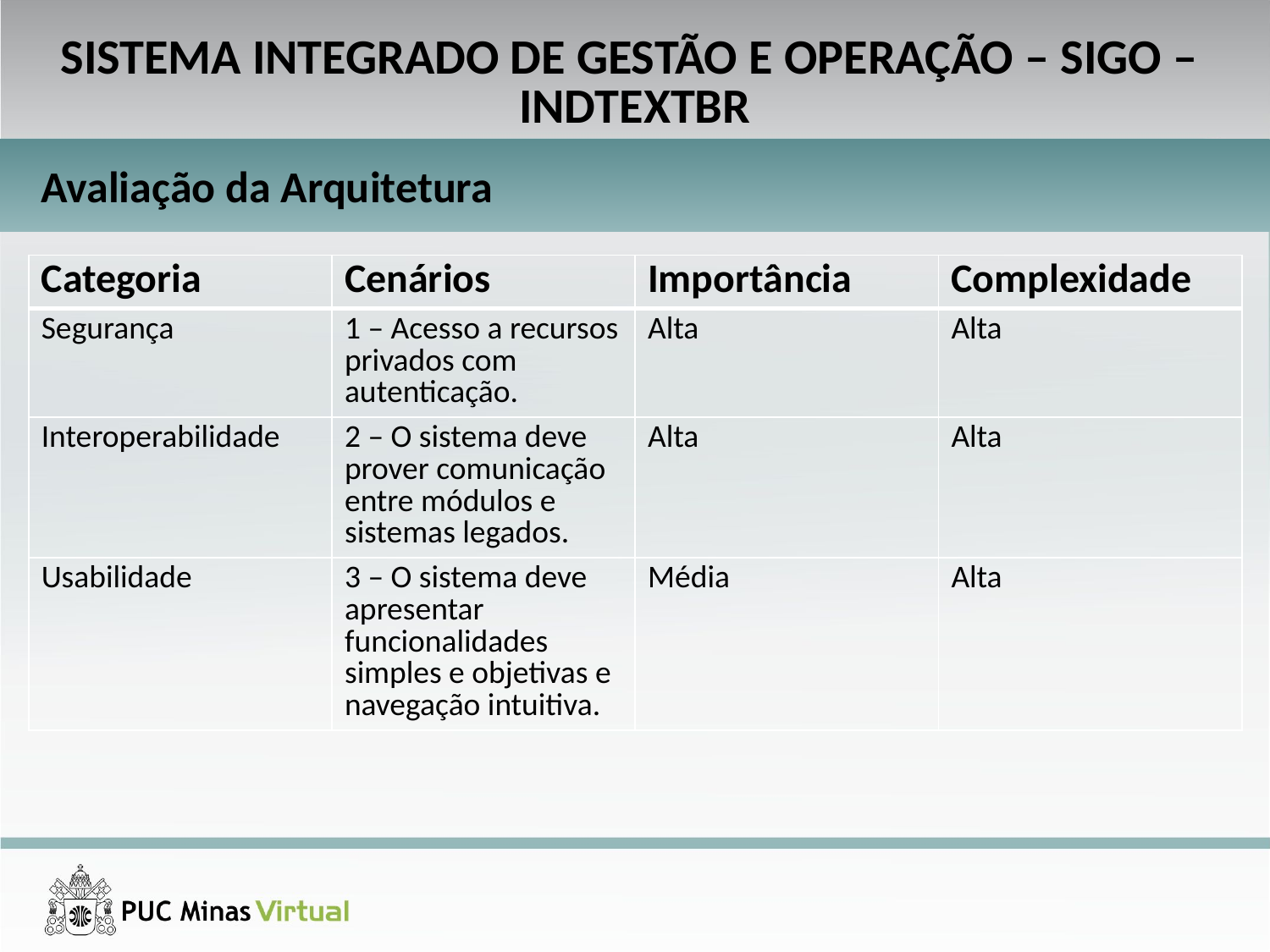

SISTEMA INTEGRADO DE GESTÃO E OPERAÇÃO – SIGO –
INDTEXTBR

Avaliação da Arquitetura
| Categoria | Cenários | Importância | Complexidade |
| --- | --- | --- | --- |
| Segurança | 1 – Acesso a recursos privados com autenticação. | Alta | Alta |
| Interoperabilidade | 2 – O sistema deve prover comunicação entre módulos e sistemas legados. | Alta | Alta |
| Usabilidade | 3 – O sistema deve apresentar funcionalidades simples e objetivas e navegação intuitiva. | Média | Alta |